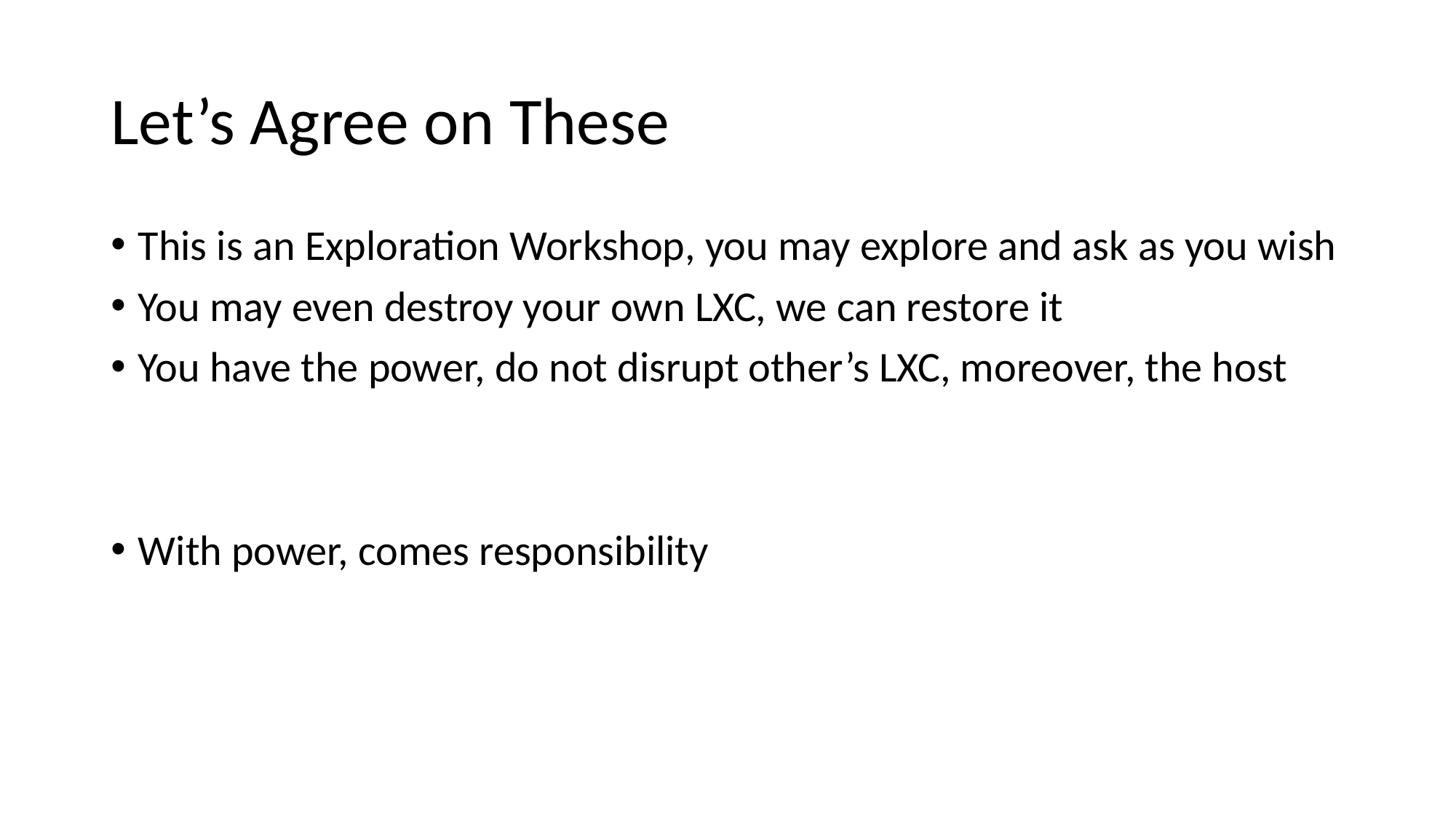

# Let’s Agree on These
This is an Exploration Workshop, you may explore and ask as you wish
You may even destroy your own LXC, we can restore it
You have the power, do not disrupt other’s LXC, moreover, the host

With power, comes responsibility